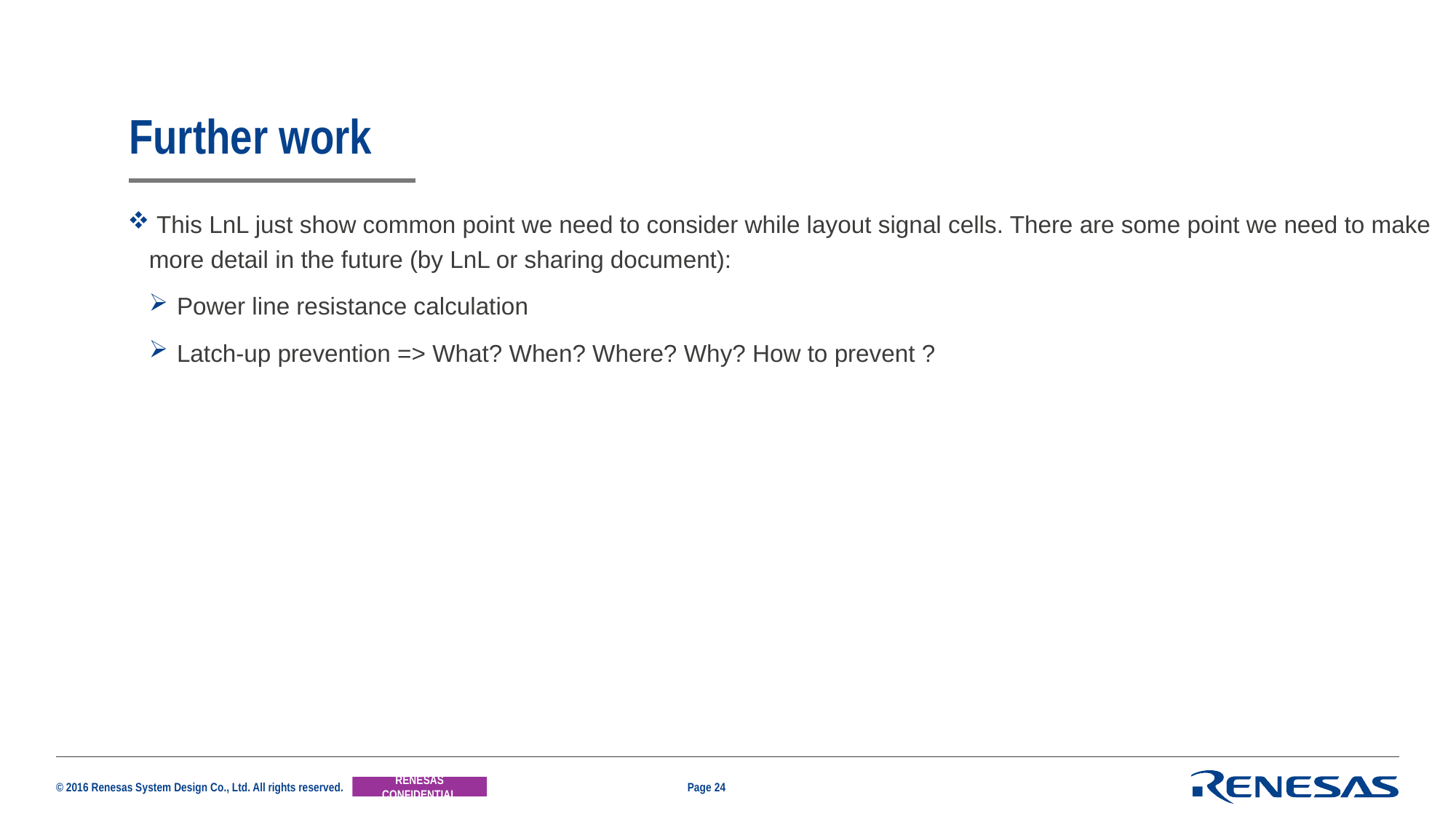

# Further work
 This LnL just show common point we need to consider while layout signal cells. There are some point we need to make more detail in the future (by LnL or sharing document):
 Power line resistance calculation
 Latch-up prevention => What? When? Where? Why? How to prevent ?

Page 24